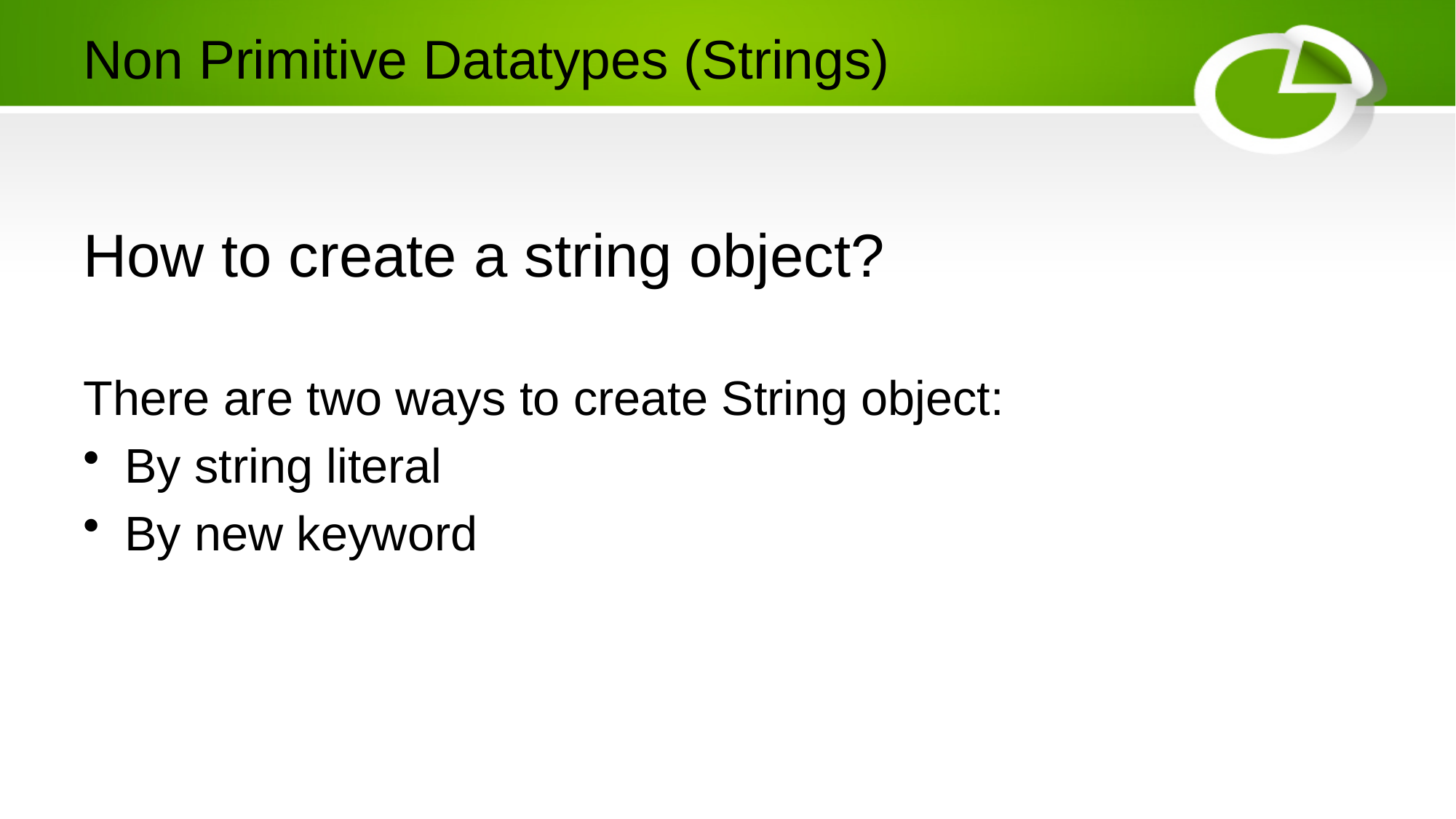

# Non Primitive Datatypes (Strings)

How to create a string object?

There are two ways to create String object:
By string literal
By new keyword